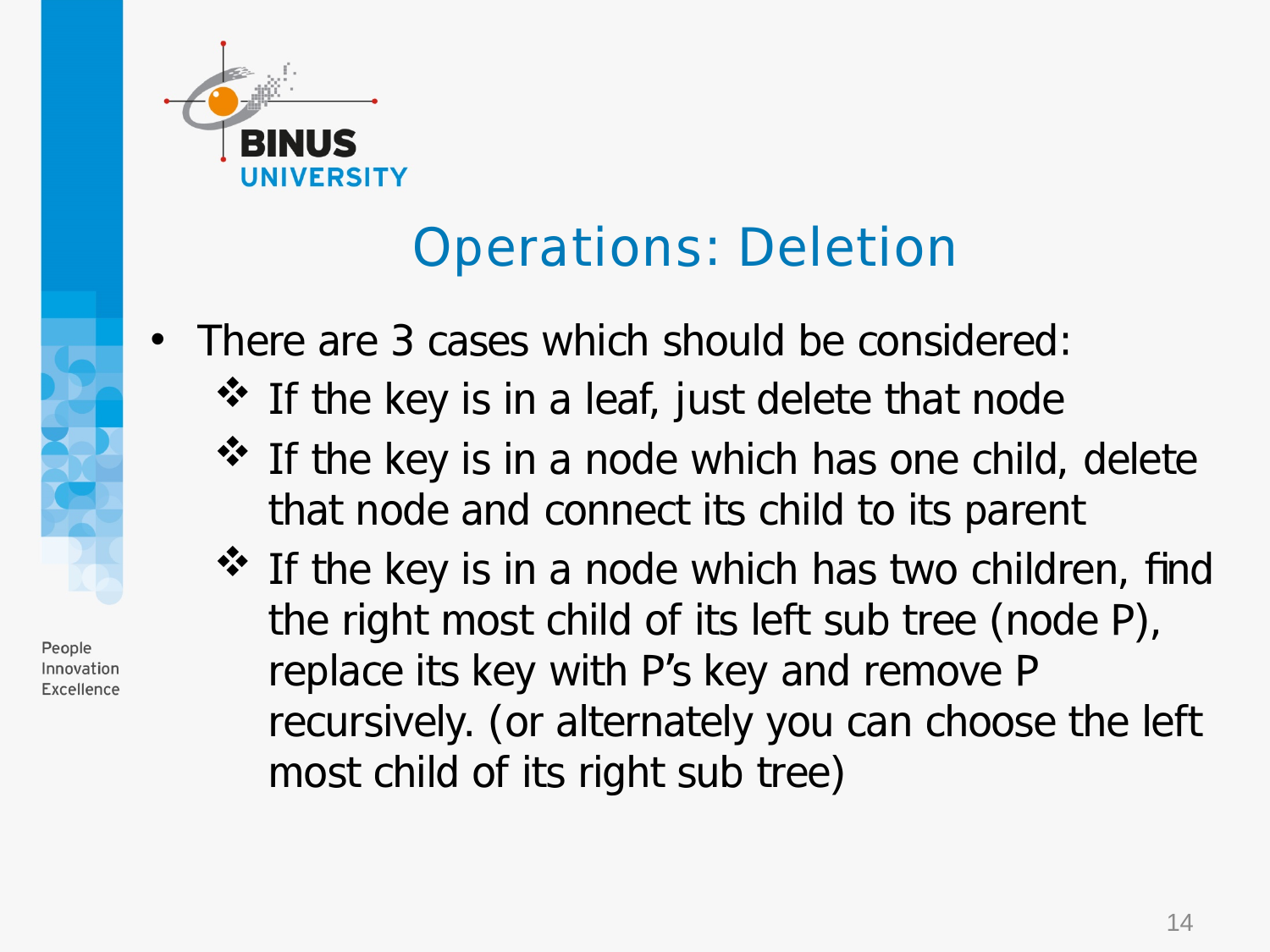

# Operations: Deletion
There are 3 cases which should be considered:
If the key is in a leaf, just delete that node
If the key is in a node which has one child, delete that node and connect its child to its parent
If the key is in a node which has two children, find the right most child of its left sub tree (node P), replace its key with P’s key and remove P recursively. (or alternately you can choose the left most child of its right sub tree)

14